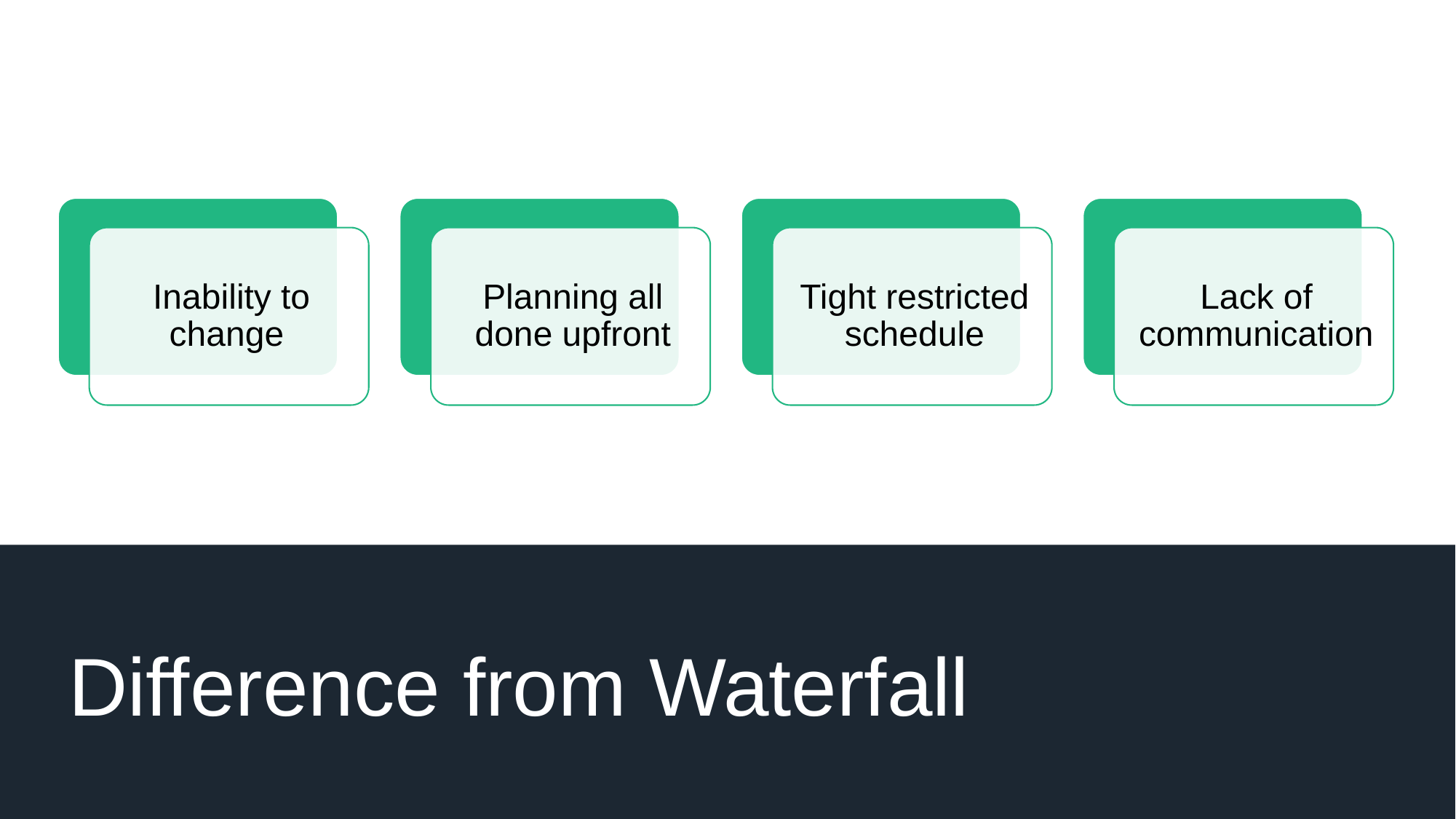

Inability to change
Planning all done upfront
Tight restricted schedule
Lack of communication

# Difference from Waterfall